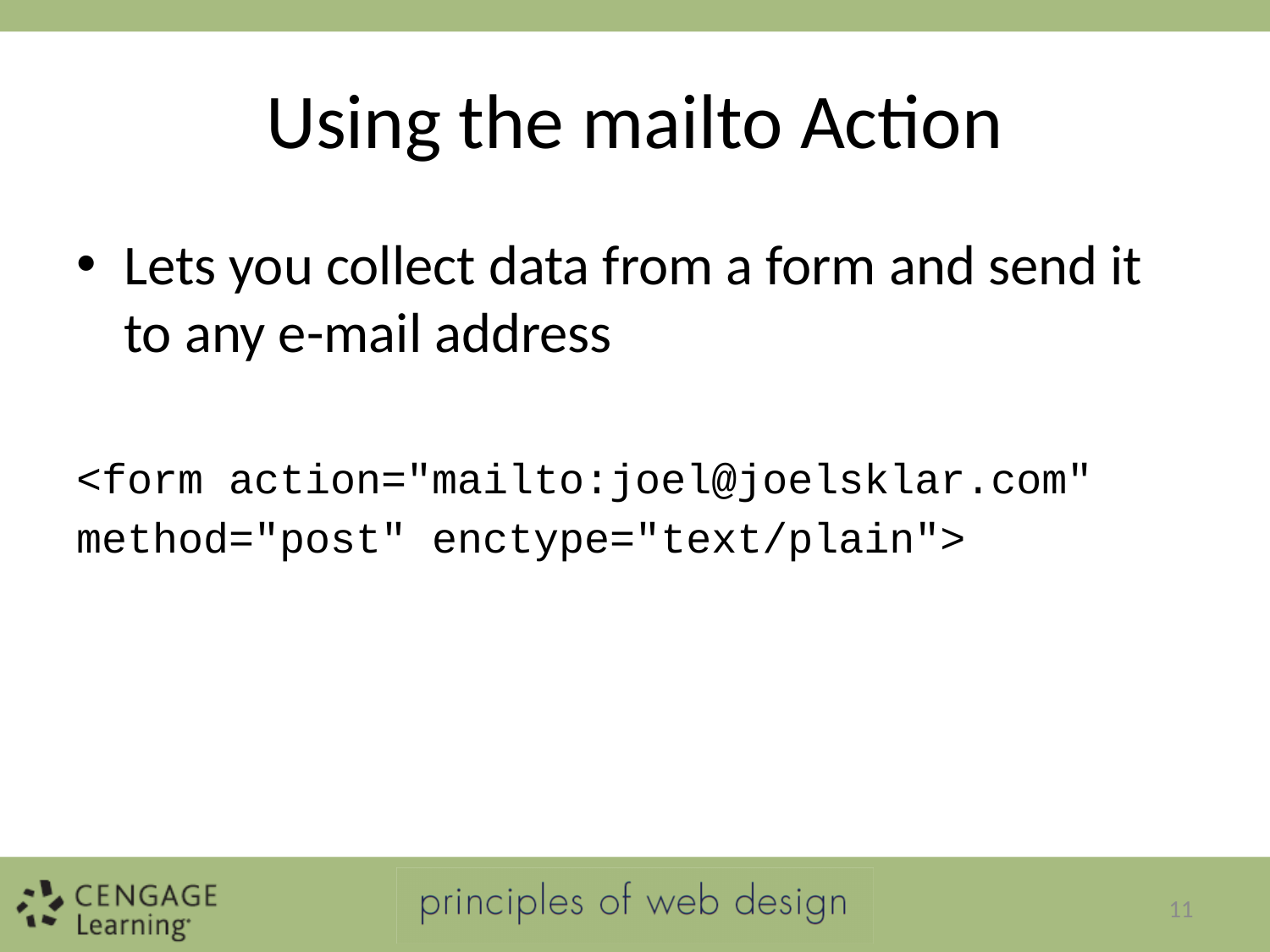

# Using the mailto Action
Lets you collect data from a form and send it to any e-mail address

<form action="mailto:joel@joelsklar.com"
method="post" enctype="text/plain">
11